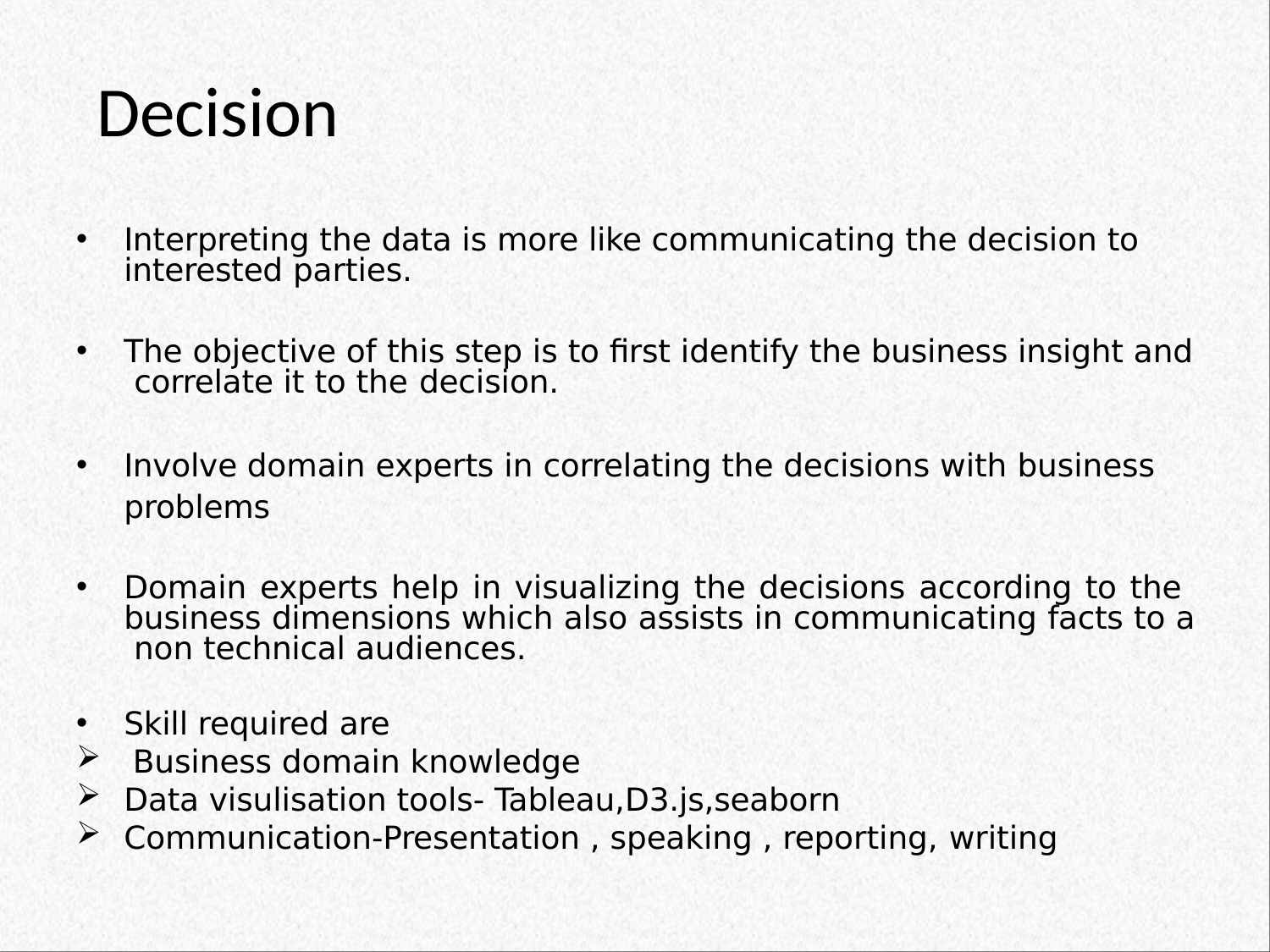

# Decision
Interpreting the data is more like communicating the decision to  interested parties.

The objective of this step is to first identify the business insight and  correlate it to the decision.

Involve domain experts in correlating the decisions with business
problems

Domain experts help in visualizing the decisions according to the  business dimensions which also assists in communicating facts to a  non technical audiences.

Skill required are
Business domain knowledge
Data visulisation tools- Tableau,D3.js,seaborn
Communication-Presentation , speaking , reporting, writing